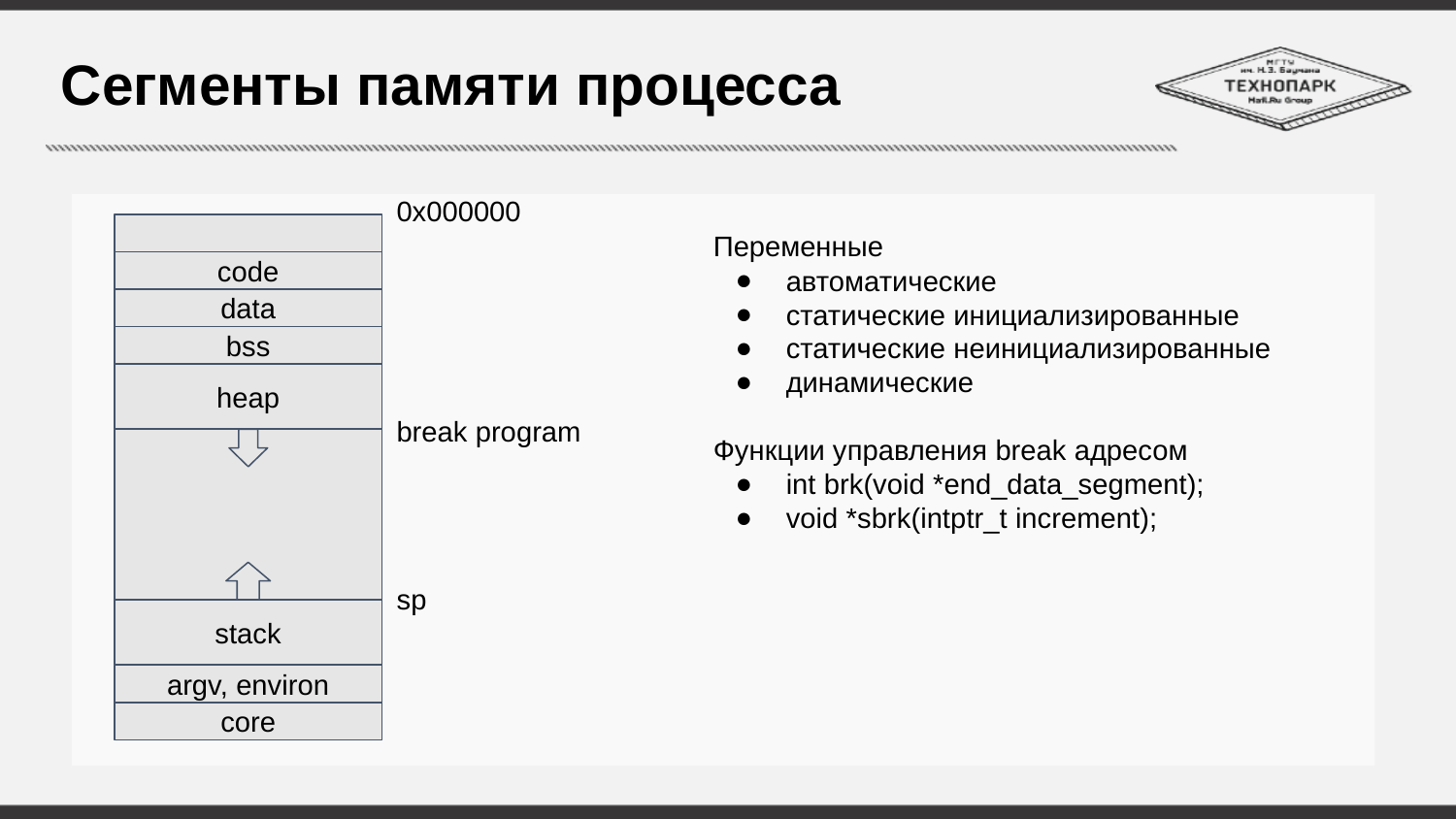

# Сегменты памяти процесса
0x000000

Переменные
автоматические
статические инициализированные
статические неинициализированные
динамические

Функции управления break адресом
int brk(void *end_data_segment);
void *sbrk(intptr_t increment);
code
data
bss
heap
break program

sp
stack
argv, environ
core